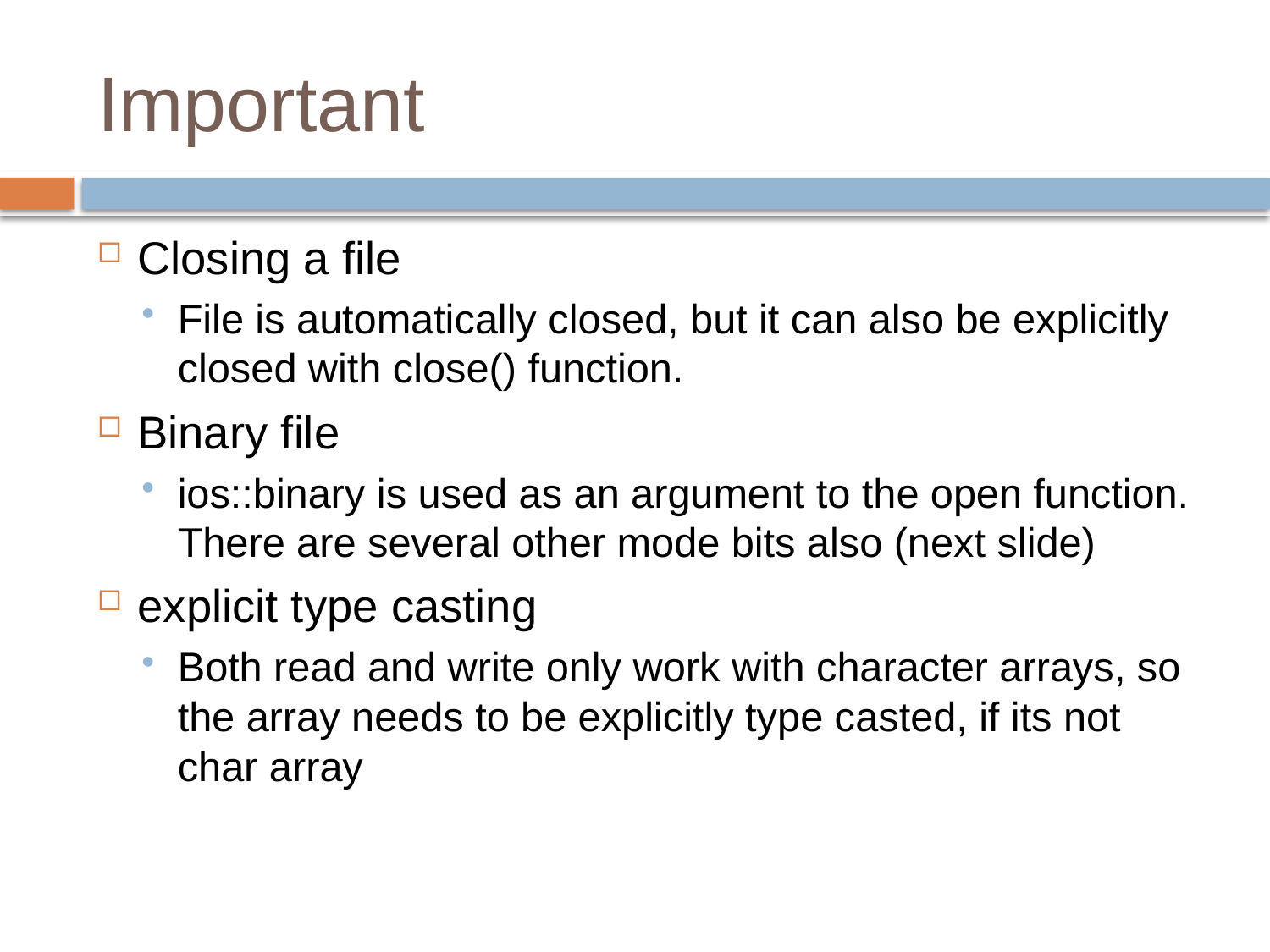

# Important
Closing a file
File is automatically closed, but it can also be explicitly closed with close() function.
Binary file
ios::binary is used as an argument to the open function. There are several other mode bits also (next slide)
explicit type casting
Both read and write only work with character arrays, so the array needs to be explicitly type casted, if its not char array